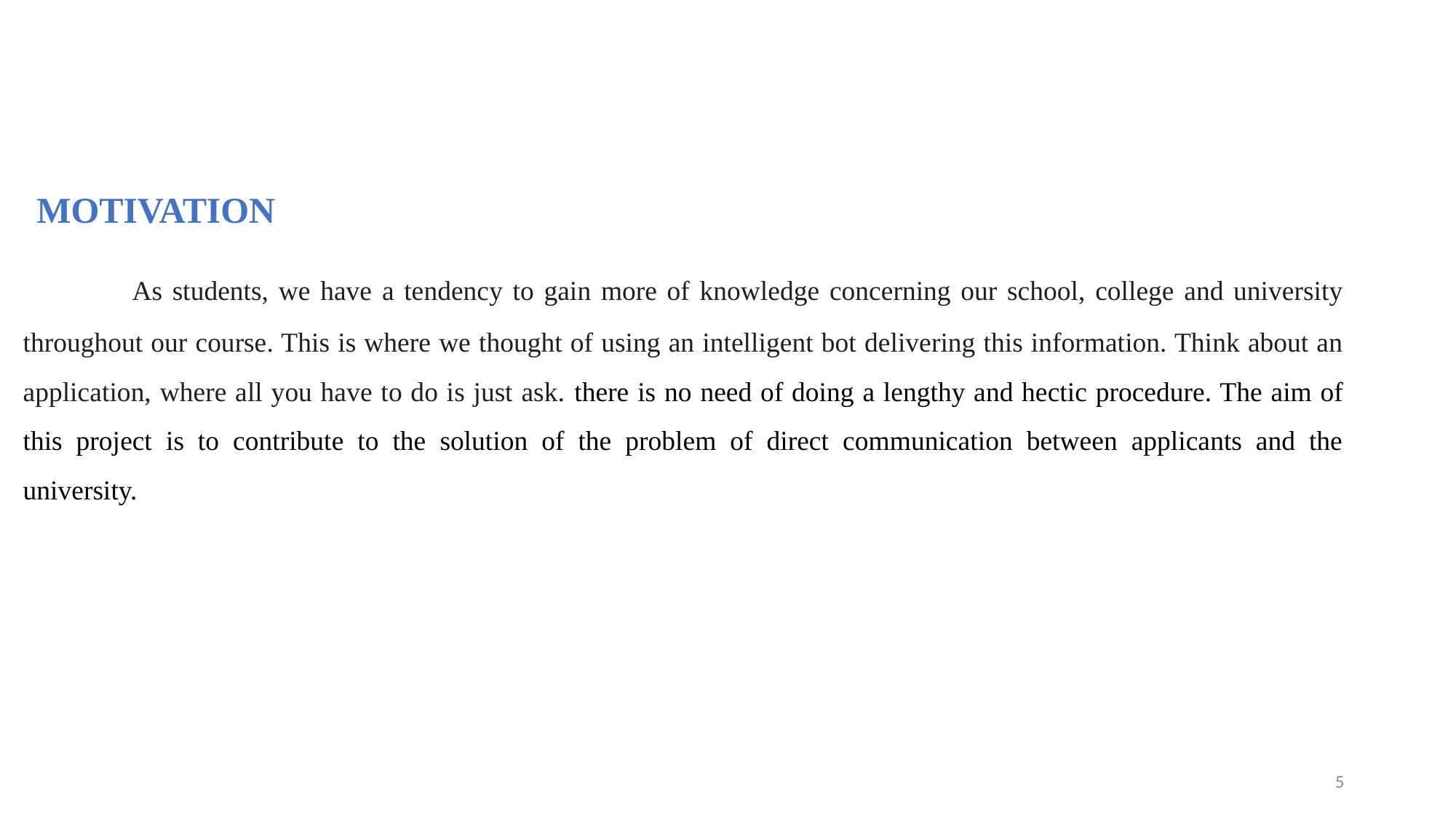

# MOTIVATION
	As students, we have a tendency to gain more of knowledge concerning our school, college and university throughout our course. This is where we thought of using an intelligent bot delivering this information. Think about an application, where all you have to do is just ask. there is no need of doing a lengthy and hectic procedure. The aim of this project is to contribute to the solution of the problem of direct communication between applicants and the university.

5